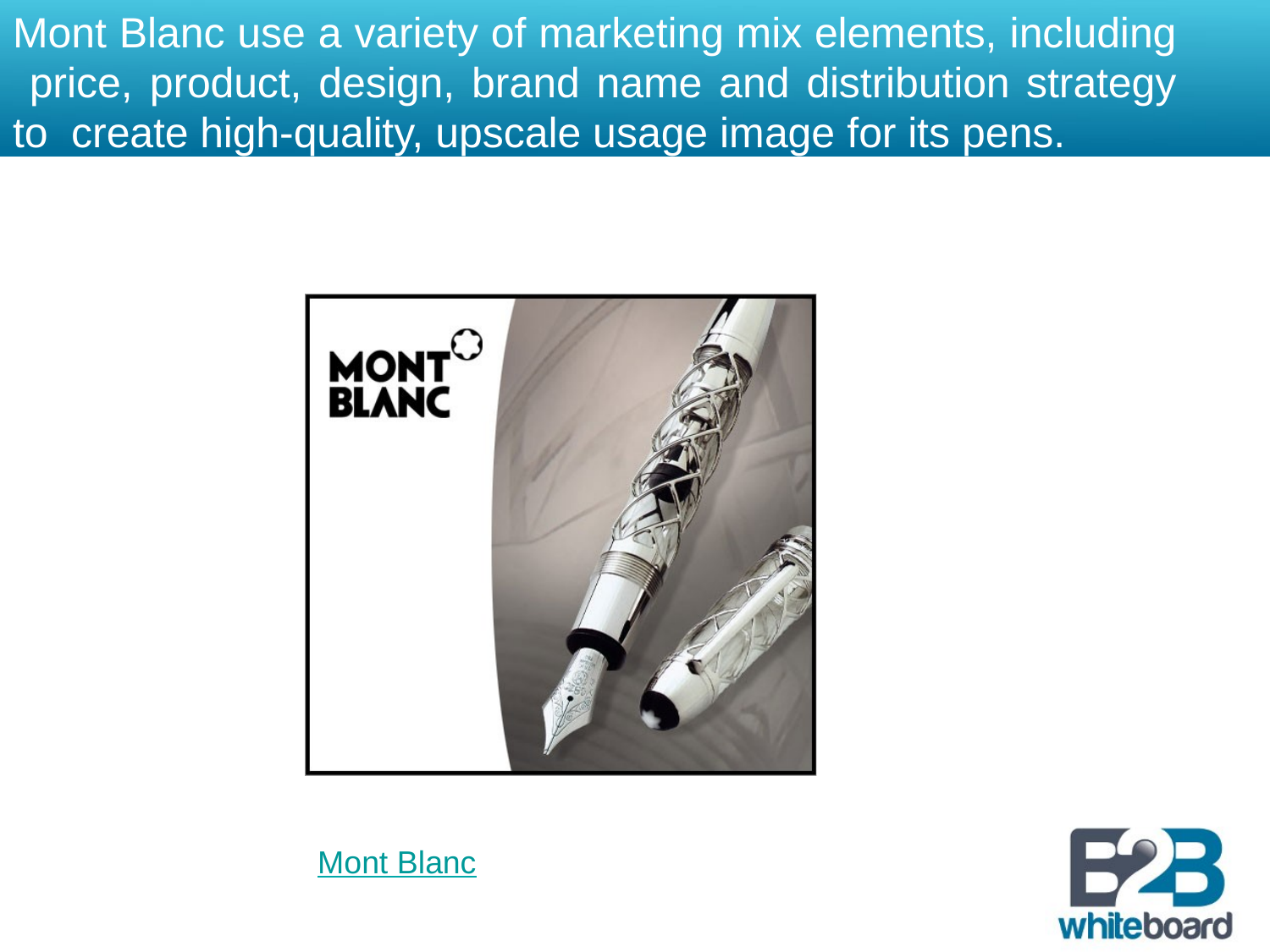

# Mont Blanc use a variety of marketing mix elements, including  price, product, design, brand name and distribution strategy to  create high-quality, upscale usage image for its pens.

Mont Blanc